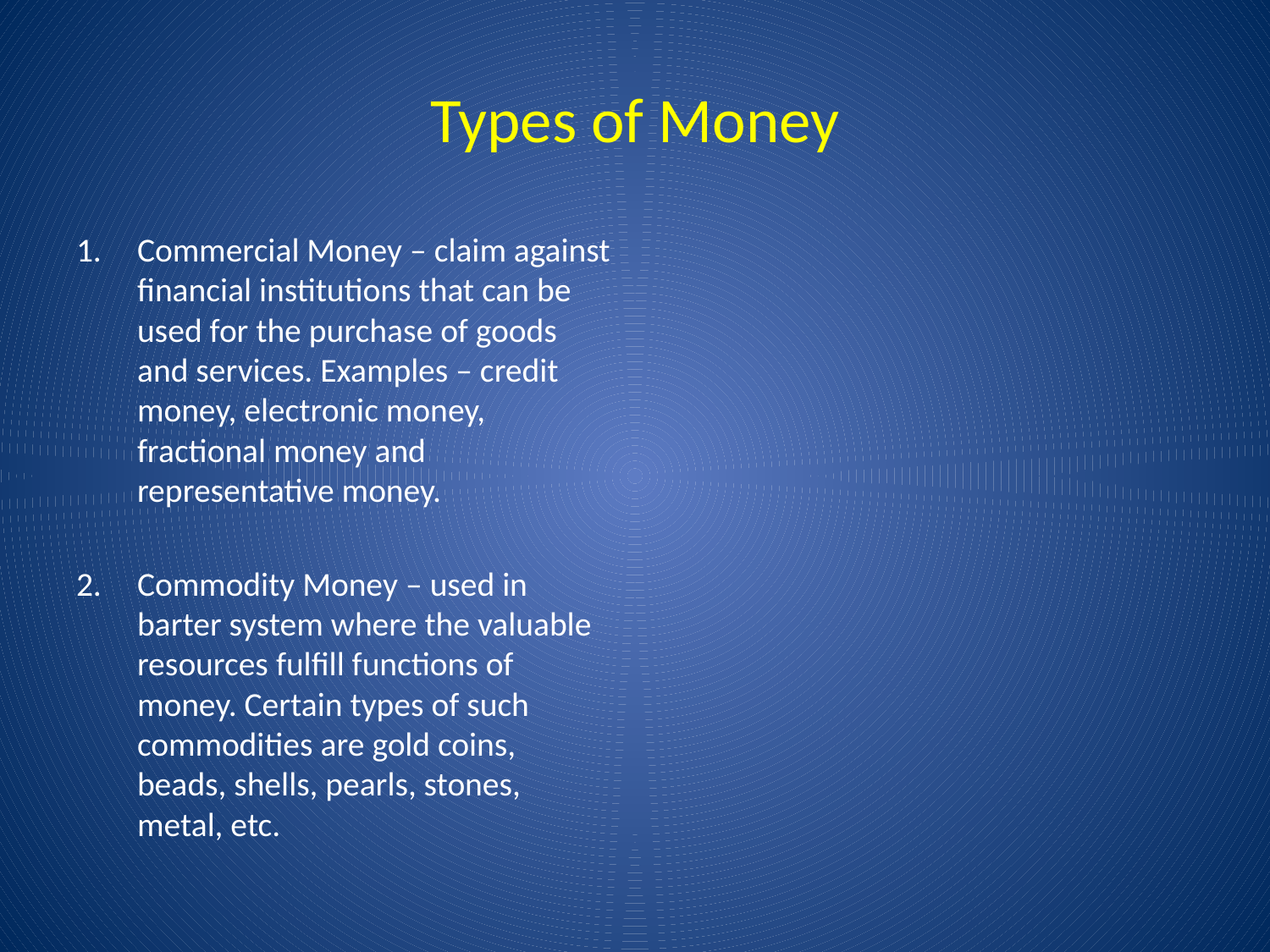

# Types of Money
Commercial Money – claim against financial institutions that can be used for the purchase of goods and services. Examples – credit money, electronic money, fractional money and representative money.

Commodity Money – used in barter system where the valuable resources fulfill functions of money. Certain types of such commodities are gold coins, beads, shells, pearls, stones, metal, etc.